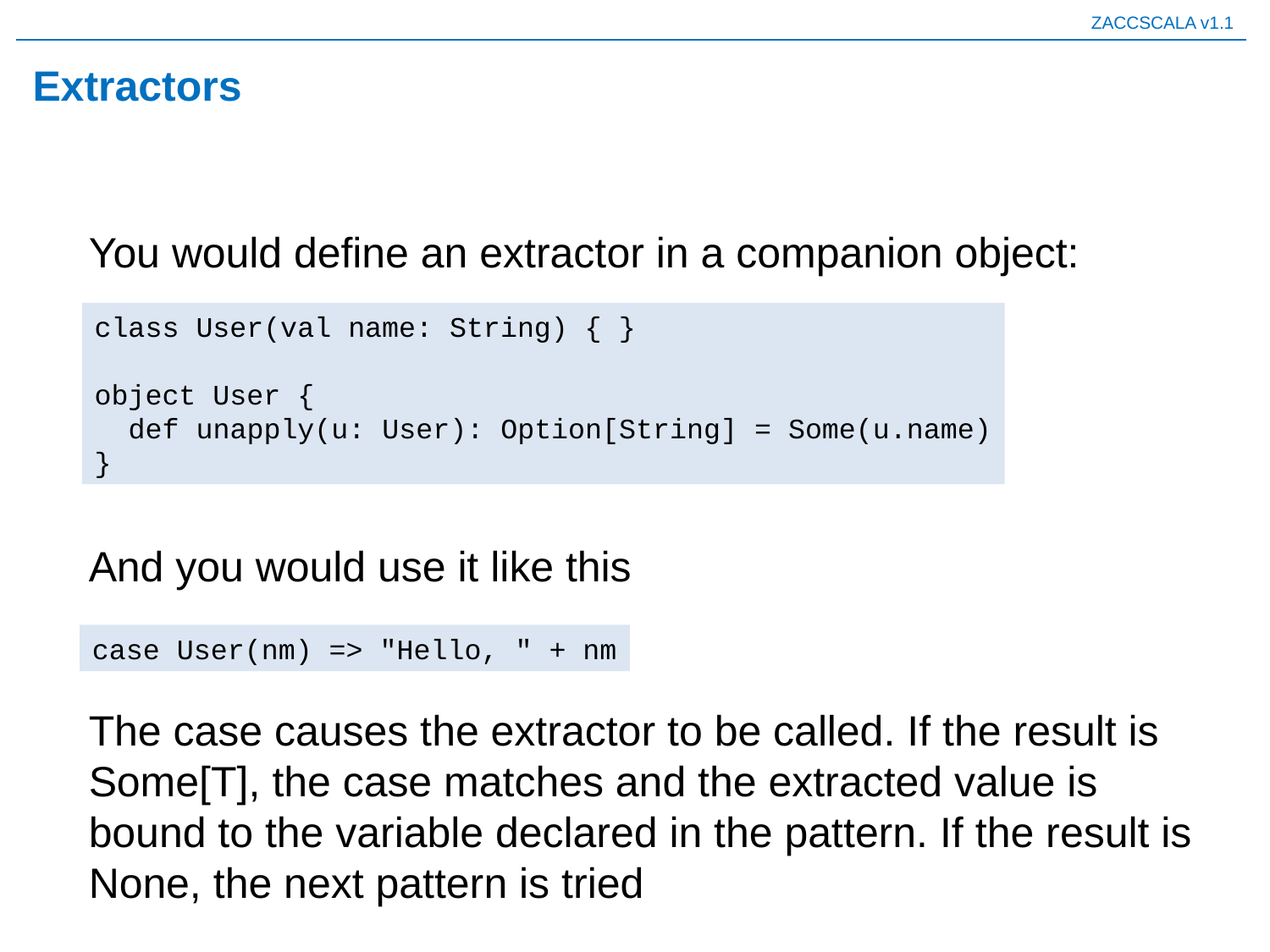

# Extractors
You would define an extractor in a companion object:
class User(val name: String) { }

object User {
  def unapply(u: User): Option[String] = Some(u.name)
}
And you would use it like this
case User(nm) => "Hello, " + nm
The case causes the extractor to be called. If the result is Some[T], the case matches and the extracted value is bound to the variable declared in the pattern. If the result is None, the next pattern is tried